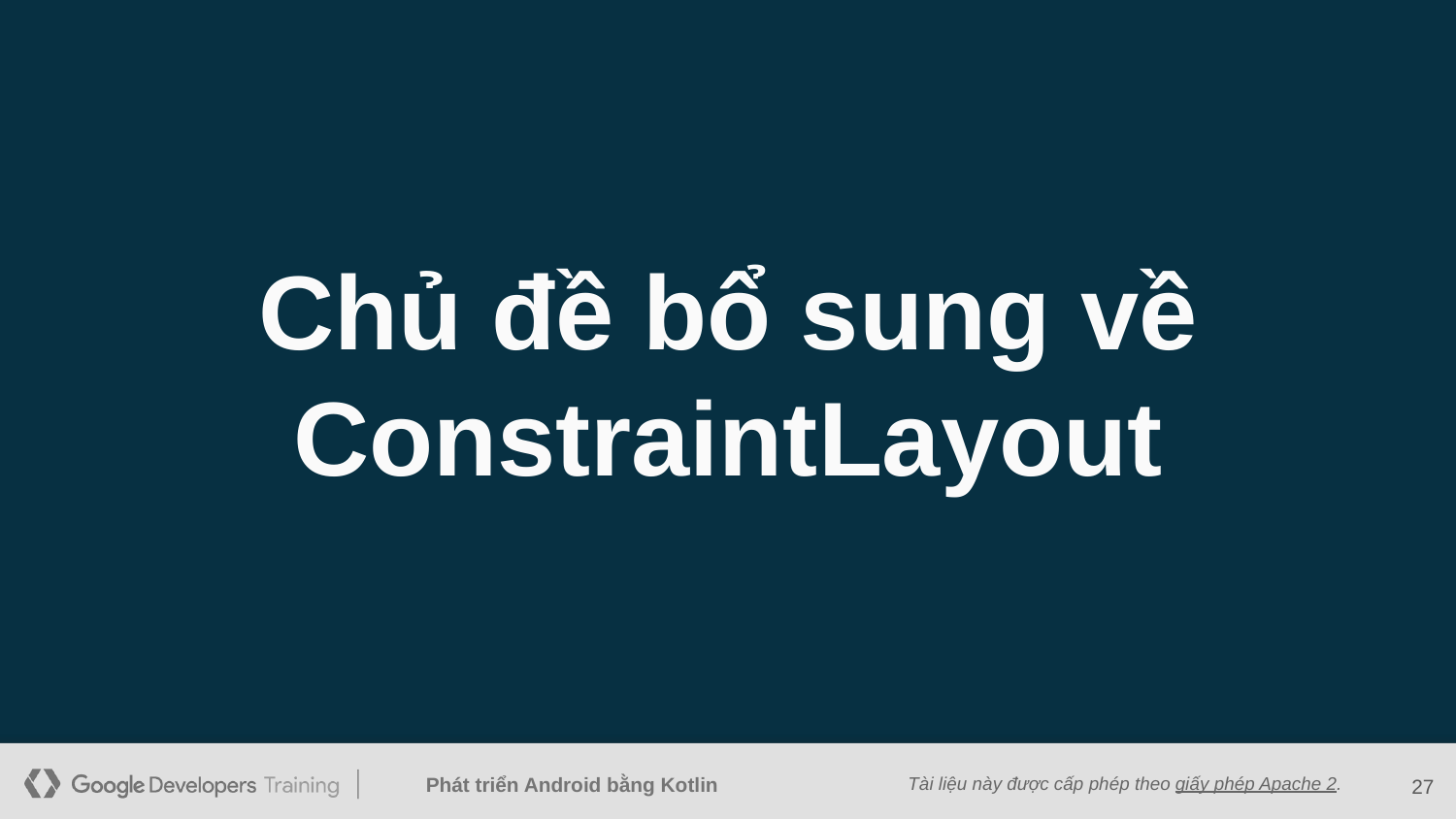

Chủ đề bổ sung về ConstraintLayout
27